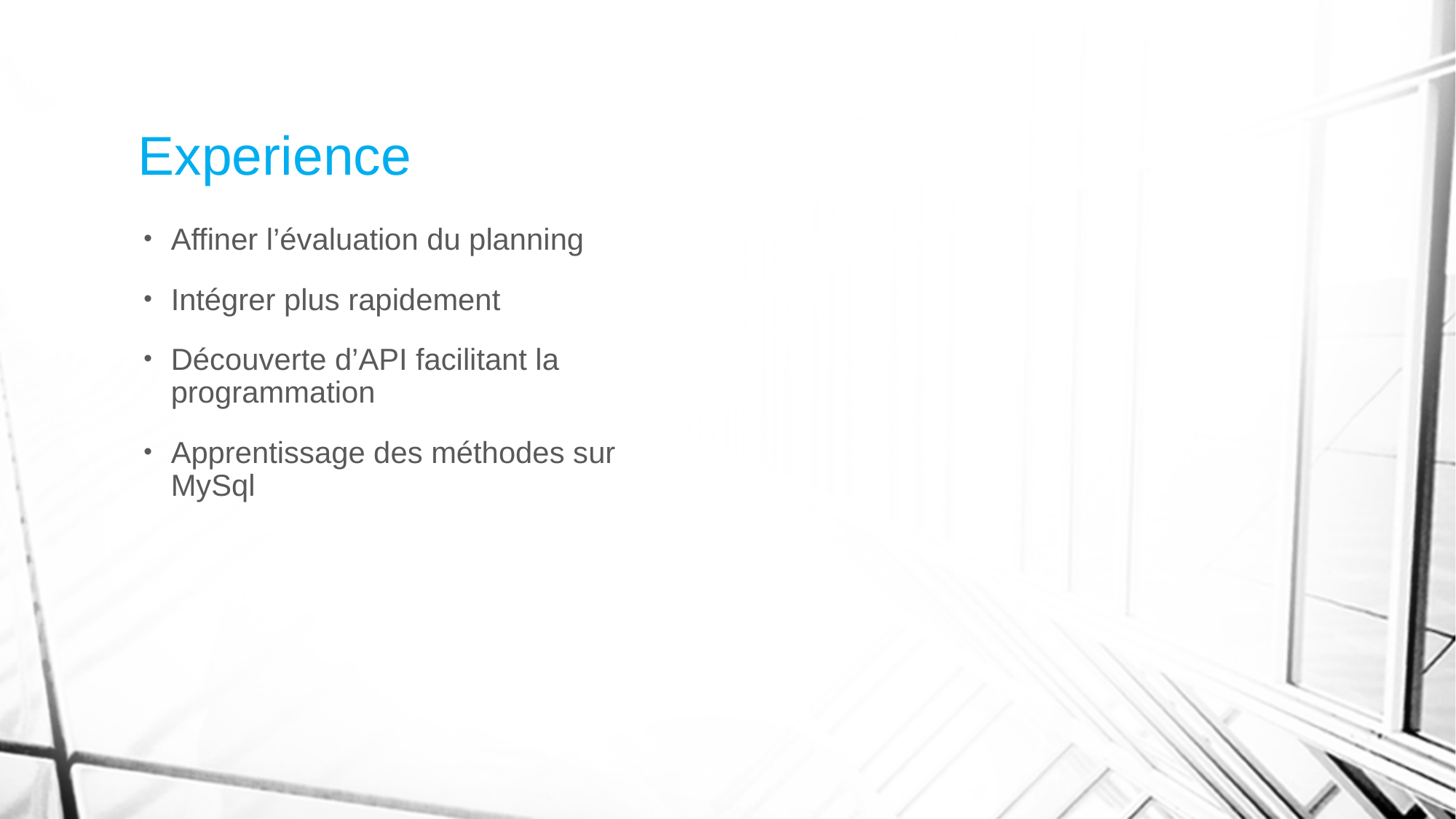

# Experience
Affiner l’évaluation du planning
Intégrer plus rapidement
Découverte d’API facilitant la programmation
Apprentissage des méthodes sur MySql